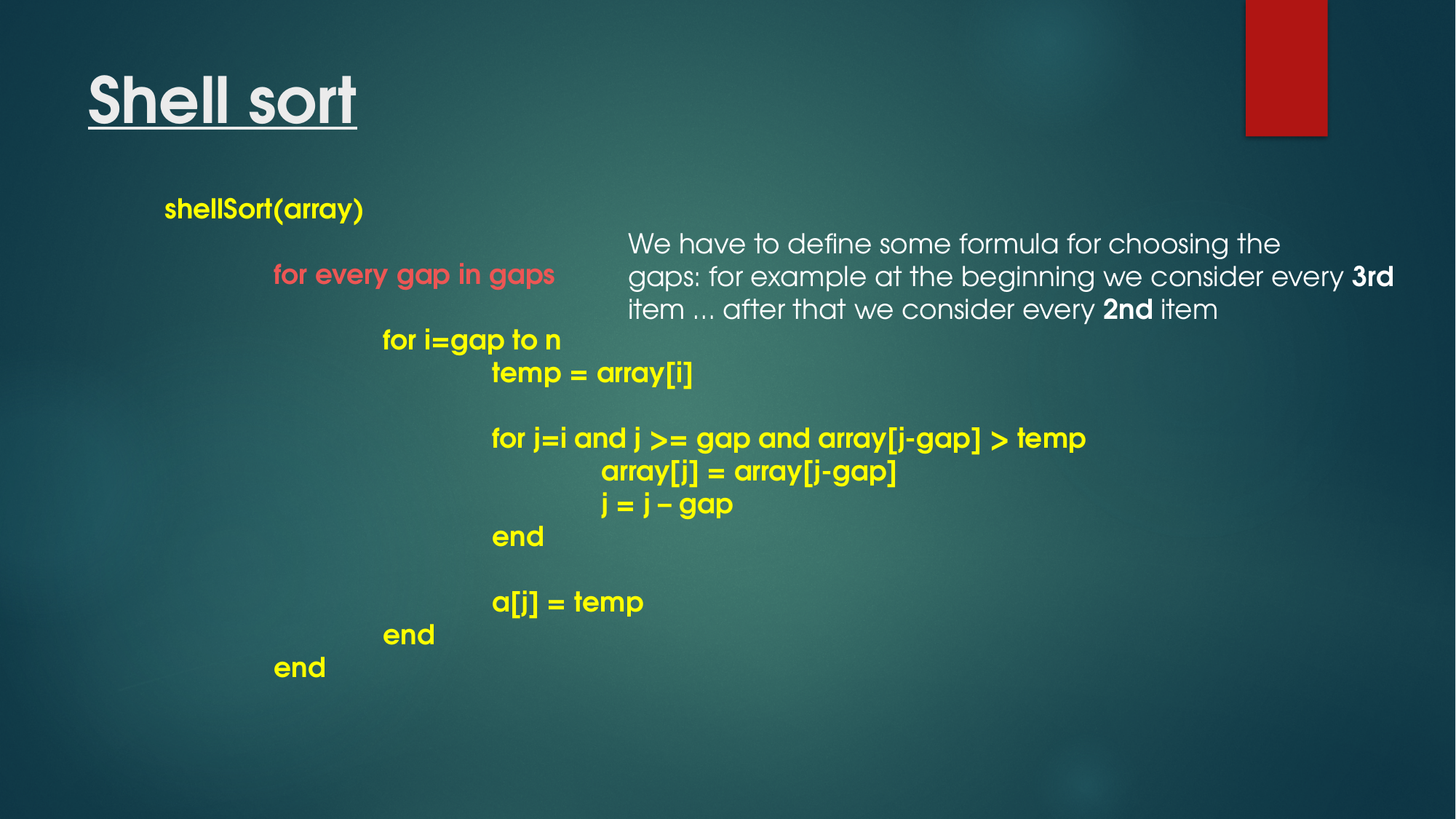

# Shell sort
shellSort(array)

	for every gap in gaps

		for i=gap to n
			temp = array[i]

			for j=i and j >= gap and array[j-gap] > temp
				array[j] = array[j-gap]
				j = j – gap
			end

			a[j] = temp
		end
	end
We have to define some formula for choosing the
gaps: for example at the beginning we consider every 3rd
item … after that we consider every 2nd item